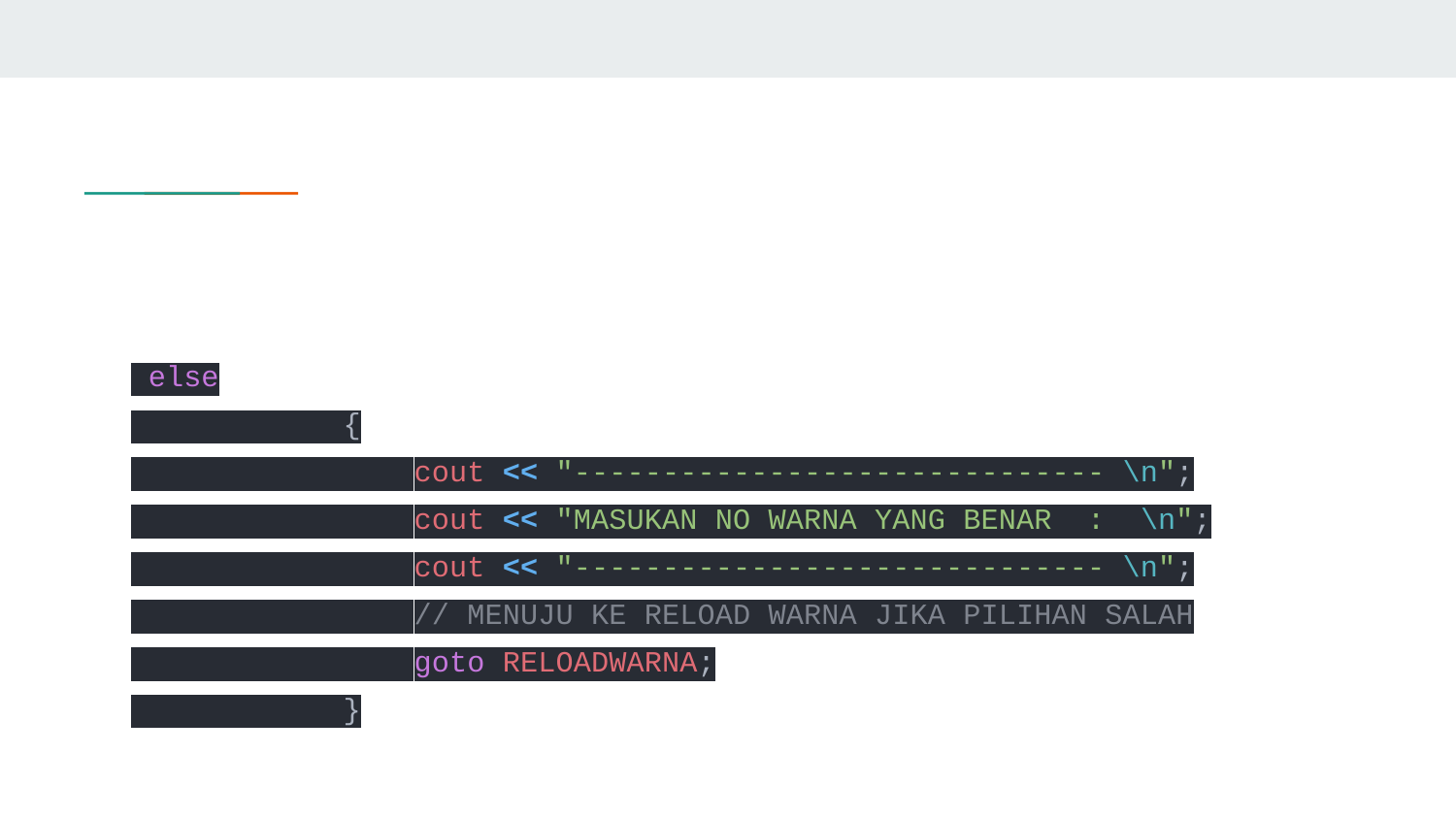

#
 else
            {
                cout << "------------------------------ \n";
                cout << "MASUKAN NO WARNA YANG BENAR  :  \n";
                cout << "------------------------------ \n";
                // MENUJU KE RELOAD WARNA JIKA PILIHAN SALAH
                goto RELOADWARNA;
            }